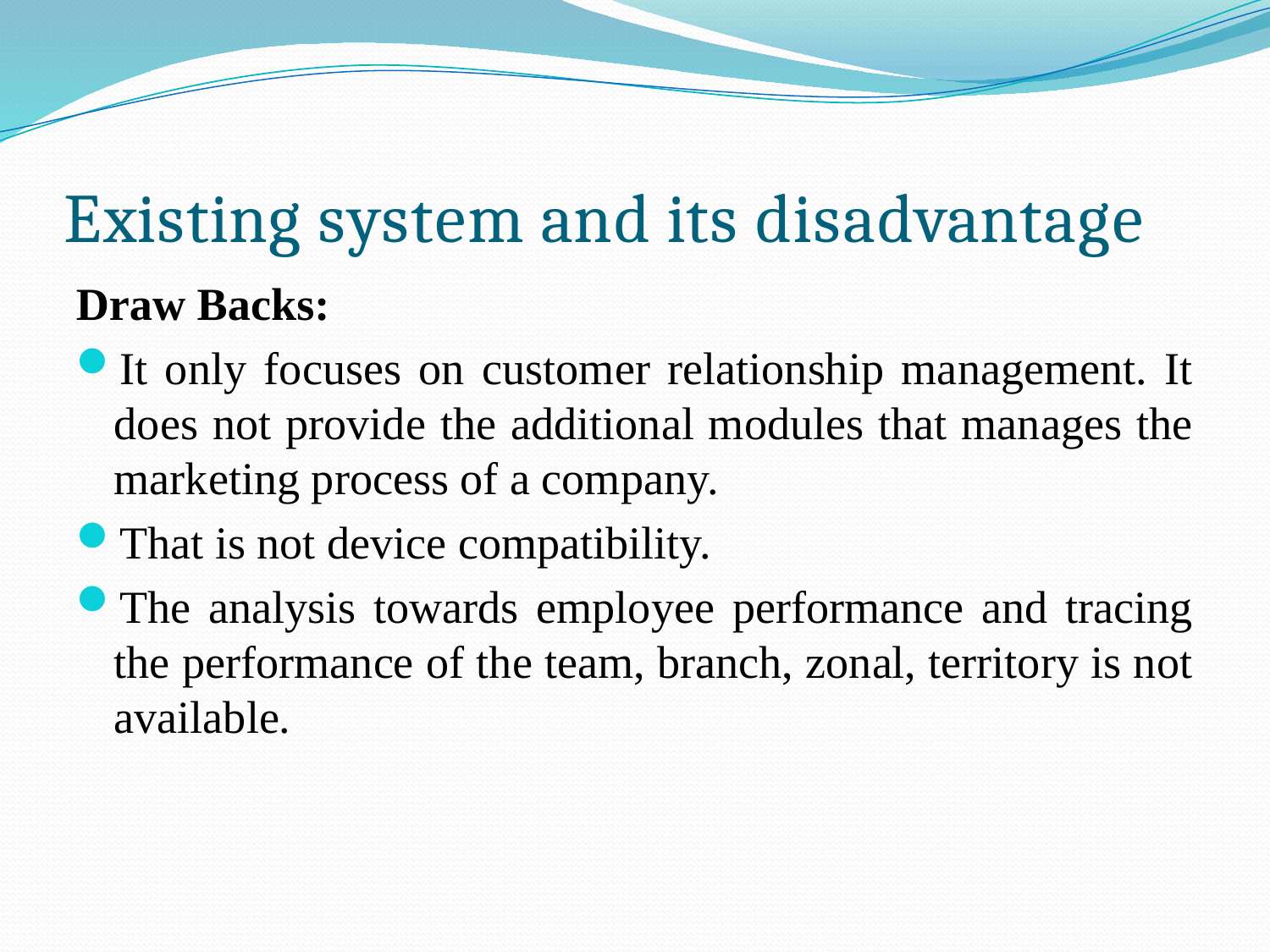

# Existing system and its disadvantage
Draw Backs:
It only focuses on customer relationship management. It does not provide the additional modules that manages the marketing process of a company.
That is not device compatibility.
The analysis towards employee performance and tracing the performance of the team, branch, zonal, territory is not available.